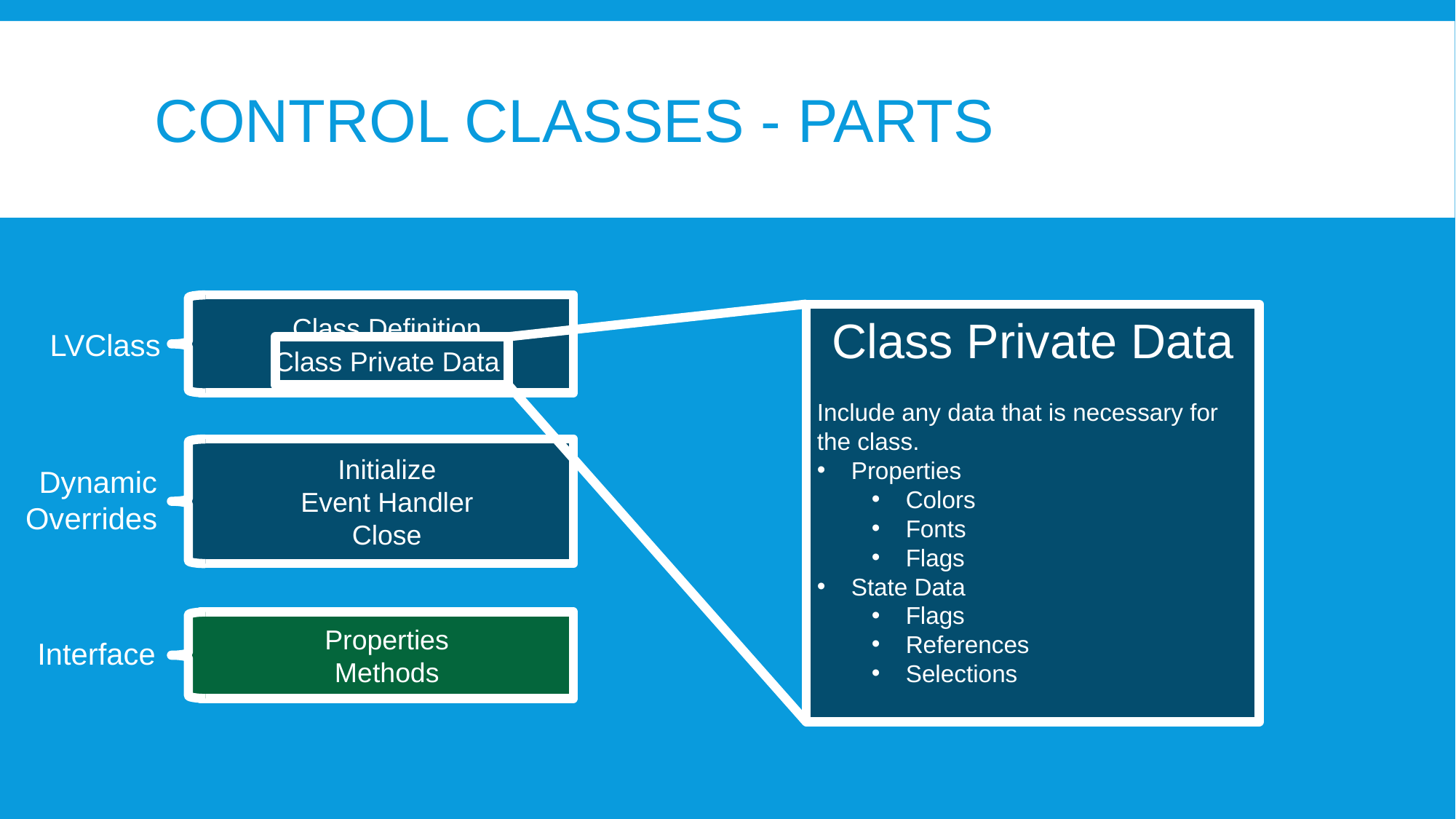

# Control Classes - Parts
Class Definition
Class Private Data

Class Private Data

Include any data that is necessary for the class.
Properties
Colors
Fonts
Flags
State Data
Flags
References
Selections
LVClass

Initialize
Event Handler
Close
Dynamic
Overrides

Properties
Methods
Interface